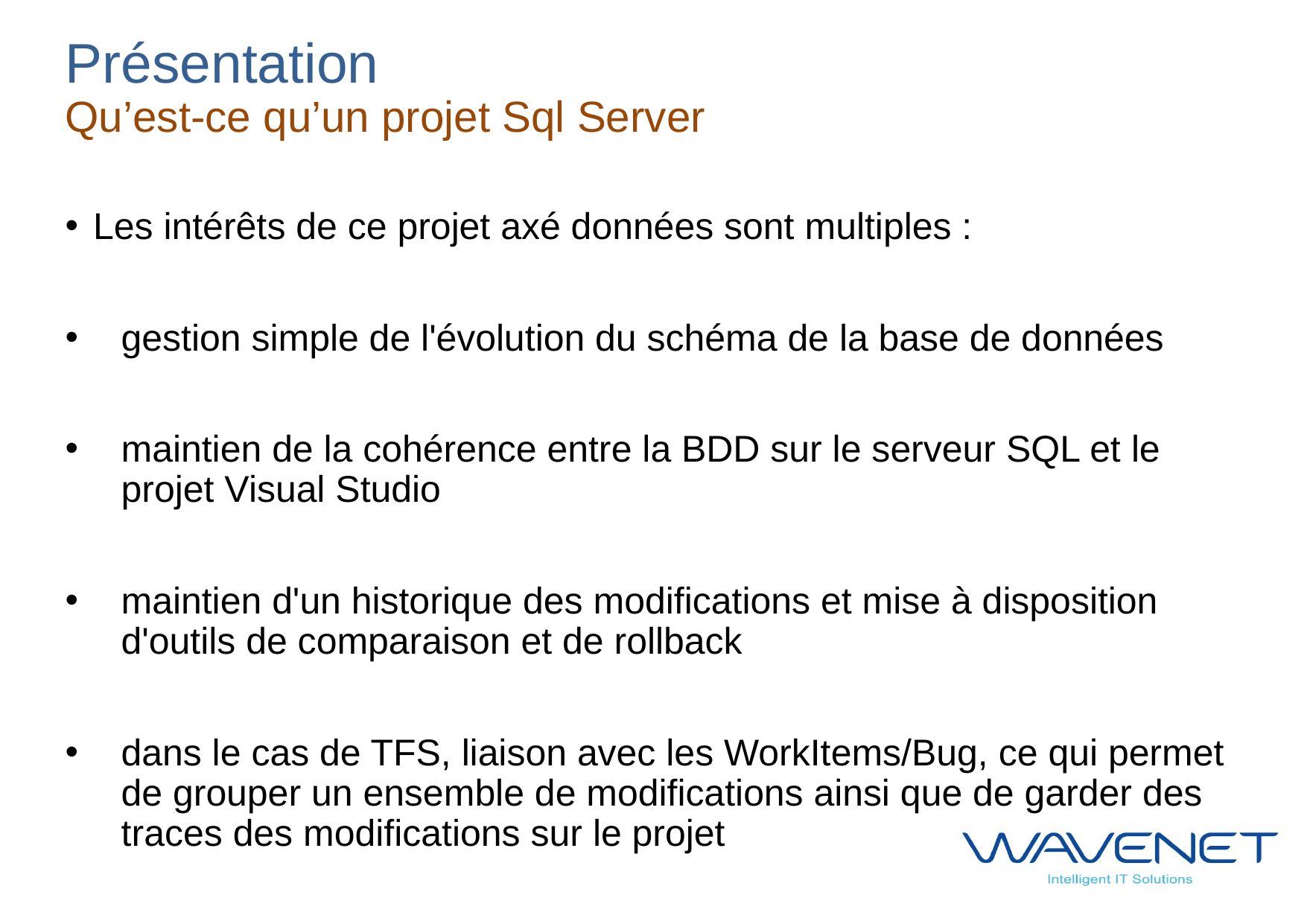

# Présentation Qu’est-ce qu’un projet Sql Server

Les intérêts de ce projet axé données sont multiples :

gestion simple de l'évolution du schéma de la base de données

maintien de la cohérence entre la BDD sur le serveur SQL et le projet Visual Studio

maintien d'un historique des modifications et mise à disposition d'outils de comparaison et de rollback

dans le cas de TFS, liaison avec les WorkItems/Bug, ce qui permet de grouper un ensemble de modifications ainsi que de garder des traces des modifications sur le projet

et plus encore…